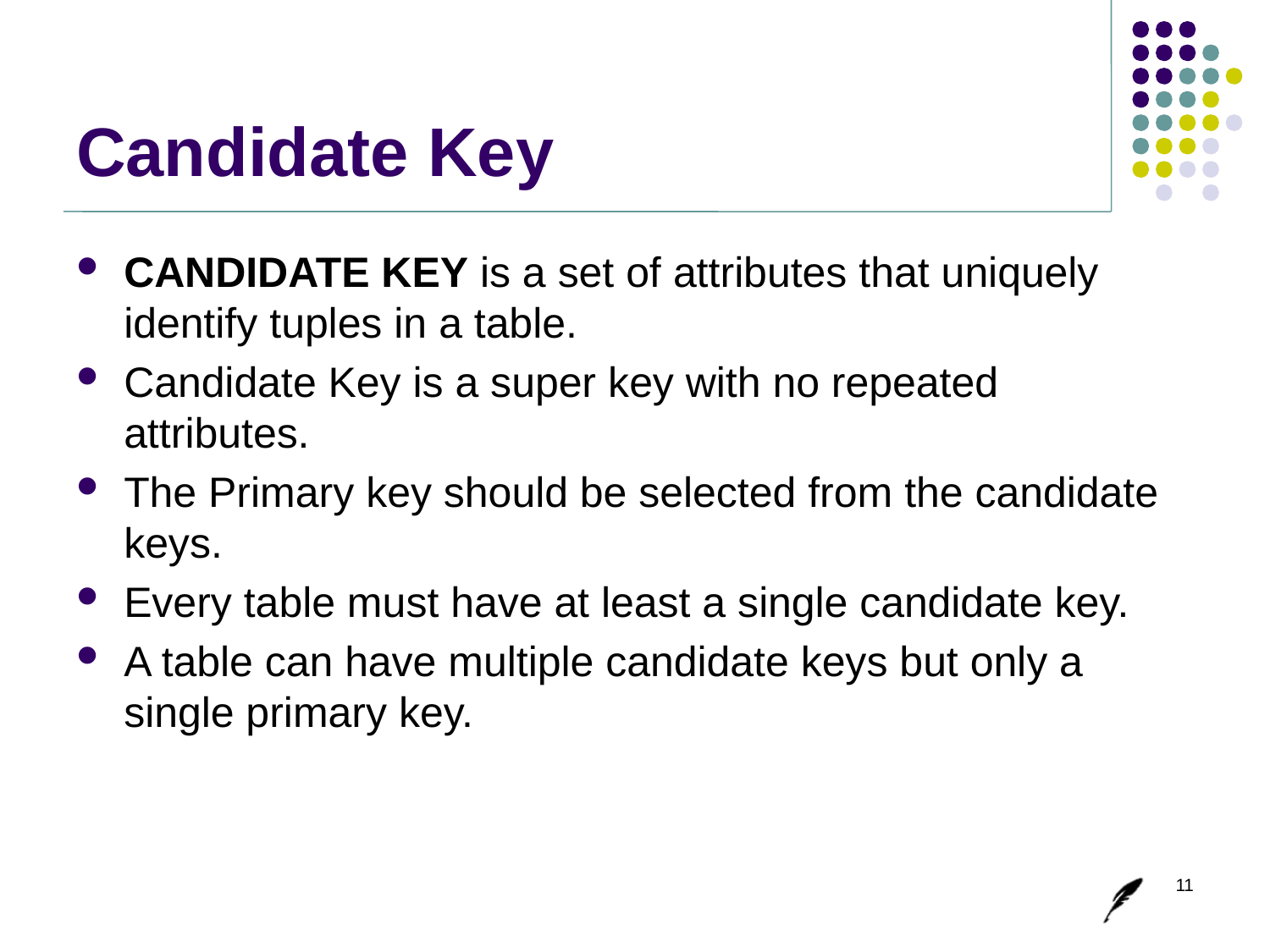

# Candidate Key
CANDIDATE KEY is a set of attributes that uniquely identify tuples in a table.
Candidate Key is a super key with no repeated attributes.
The Primary key should be selected from the candidate keys.
Every table must have at least a single candidate key.
A table can have multiple candidate keys but only a single primary key.

11